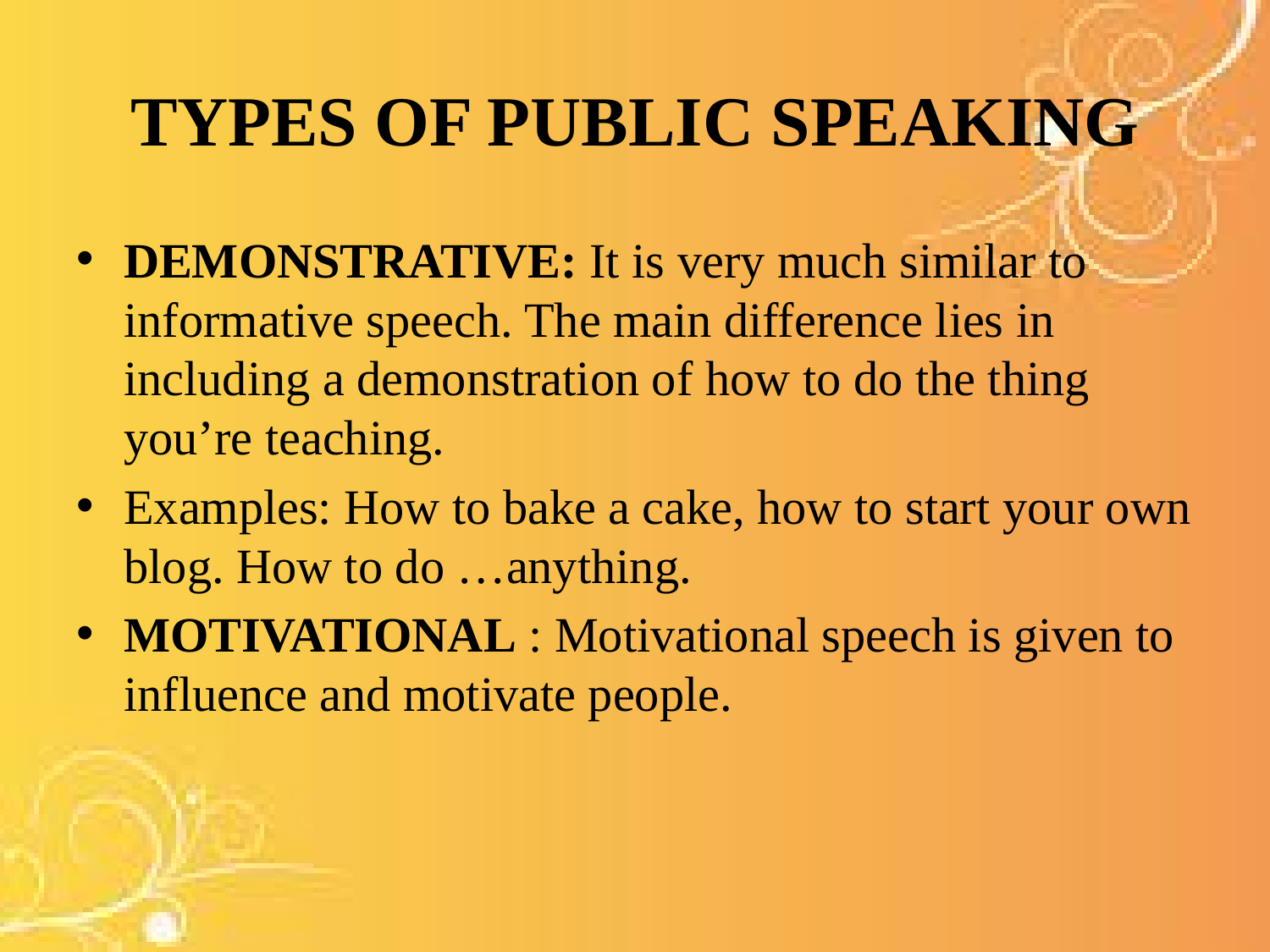

# TYPES OF PUBLIC SPEAKING
DEMONSTRATIVE: It is very much similar to informative speech. The main difference lies in including a demonstration of how to do the thing you’re teaching.
Examples: How to bake a cake, how to start your own blog. How to do …anything.
MOTIVATIONAL : Motivational speech is given to influence and motivate people.